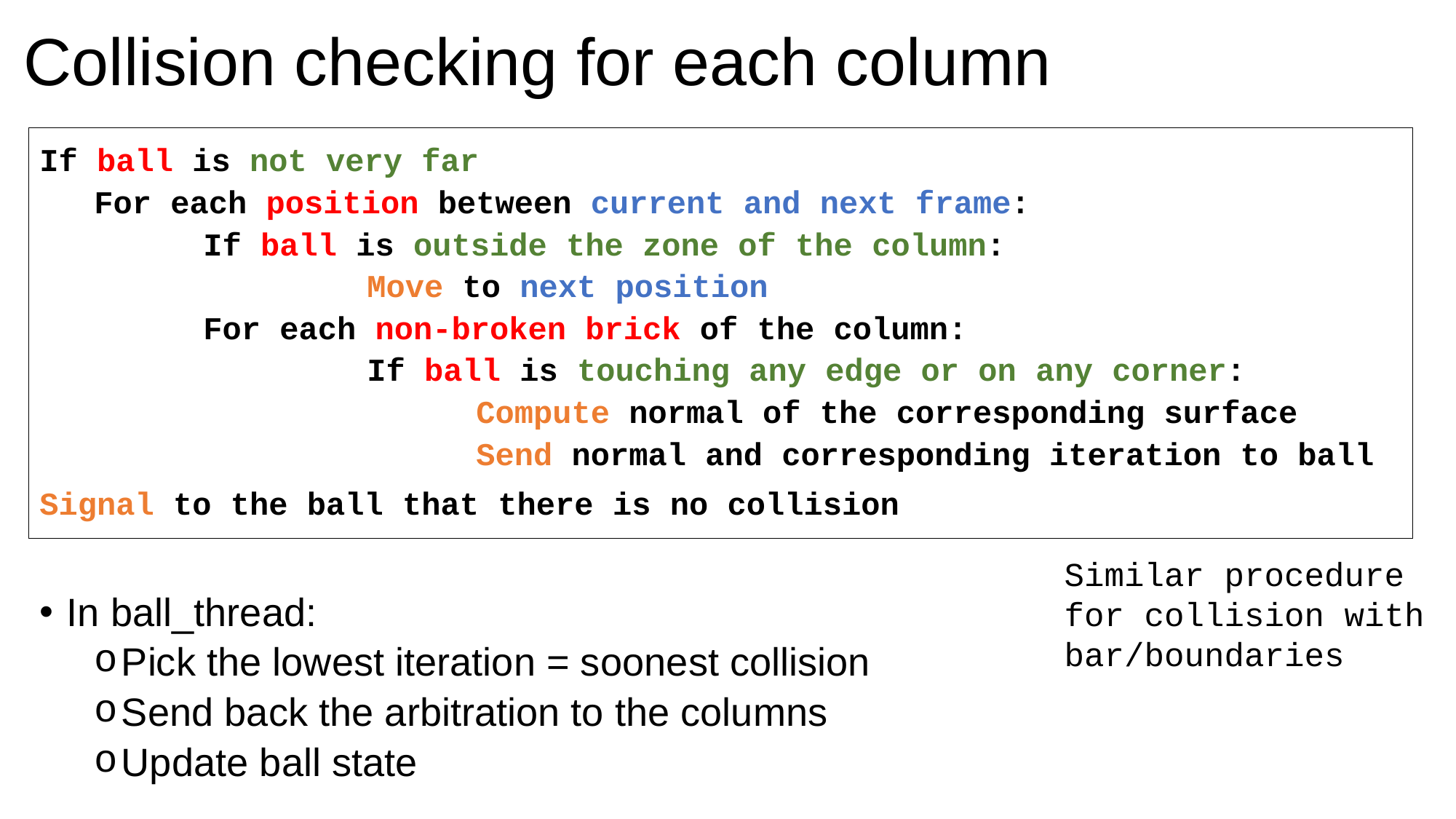

Collision checking for each column
If ball is not very far
For each position between current and next frame:
	If ball is outside the zone of the column:
	Move to next position
	For each non-broken brick of the column:
	If ball is touching any edge or on any corner:
			Compute normal of the corresponding surface
			Send normal and corresponding iteration to ball
Signal to the ball that there is no collision
Similar procedure for collision with bar/boundaries
In ball_thread:
Pick the lowest iteration = soonest collision
Send back the arbitration to the columns
Update ball state